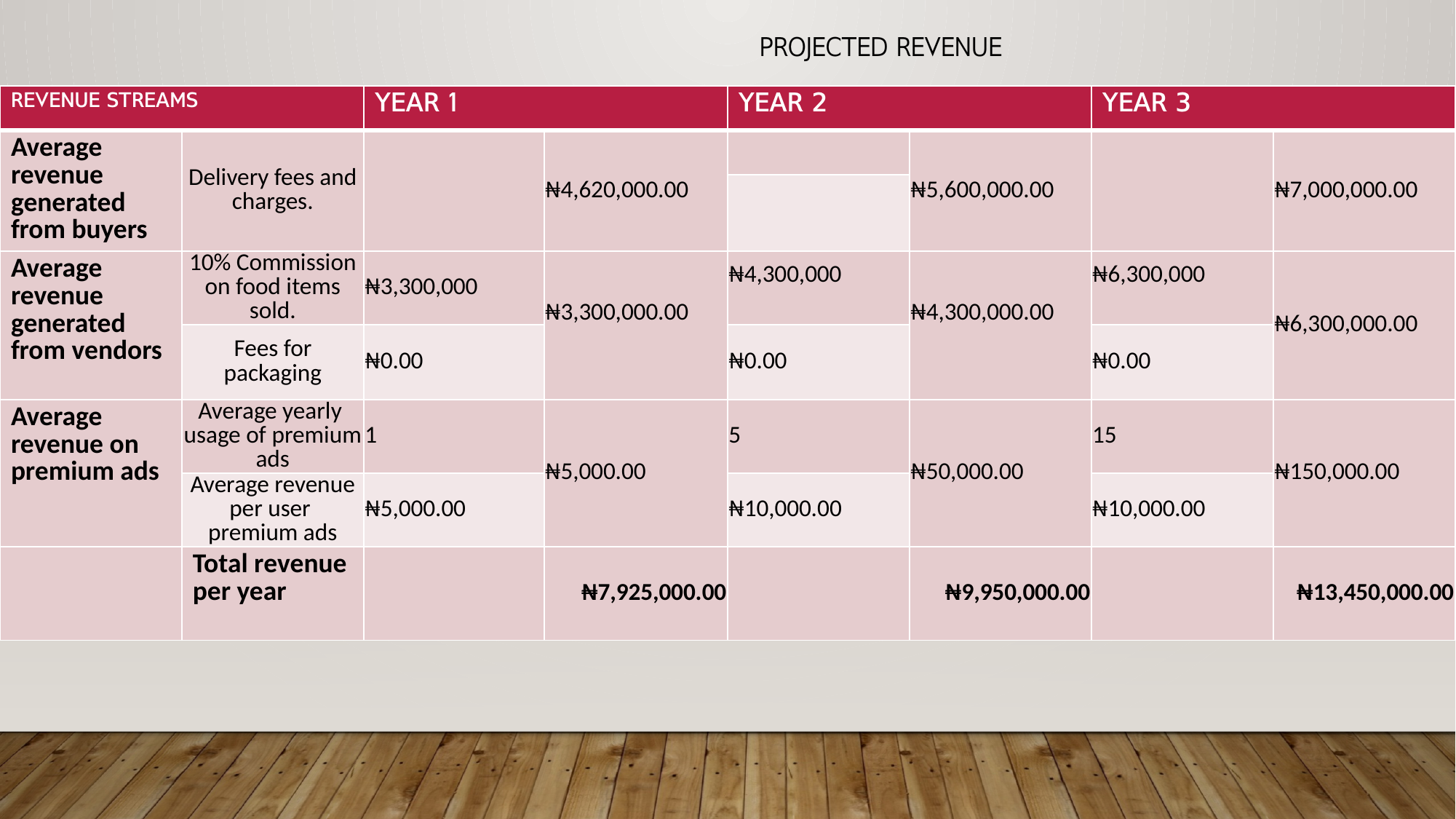

PROJECTED REVENUE
| REVENUE STREAMS |  | YEAR 1 |  | YEAR 2 |  | YEAR 3 |  |
| --- | --- | --- | --- | --- | --- | --- | --- |
| Average revenue generated from buyers | Delivery fees and charges. |  | ₦4,620,000.00 |  | ₦5,600,000.00 |  | ₦7,000,000.00 |
|  |  |  |  |  |  |  |  |
| Average revenue generated from vendors | 10% Commission on food items sold. | ₦3,300,000 | ₦3,300,000.00 | ₦4,300,000 | ₦4,300,000.00 | ₦6,300,000 | ₦6,300,000.00 |
|  | Fees for packaging | ₦0.00 |  | ₦0.00 |  | ₦0.00 |  |
| Average revenue on premium ads | Average yearly usage of premium ads | 1 | ₦5,000.00 | 5 | ₦50,000.00 | 15 | ₦150,000.00 |
|  | Average revenue per user premium ads | ₦5,000.00 |  | ₦10,000.00 |  | ₦10,000.00 |  |
|  | Total revenue per year |  | ₦7,925,000.00 |  | ₦9,950,000.00 |  | ₦13,450,000.00 |